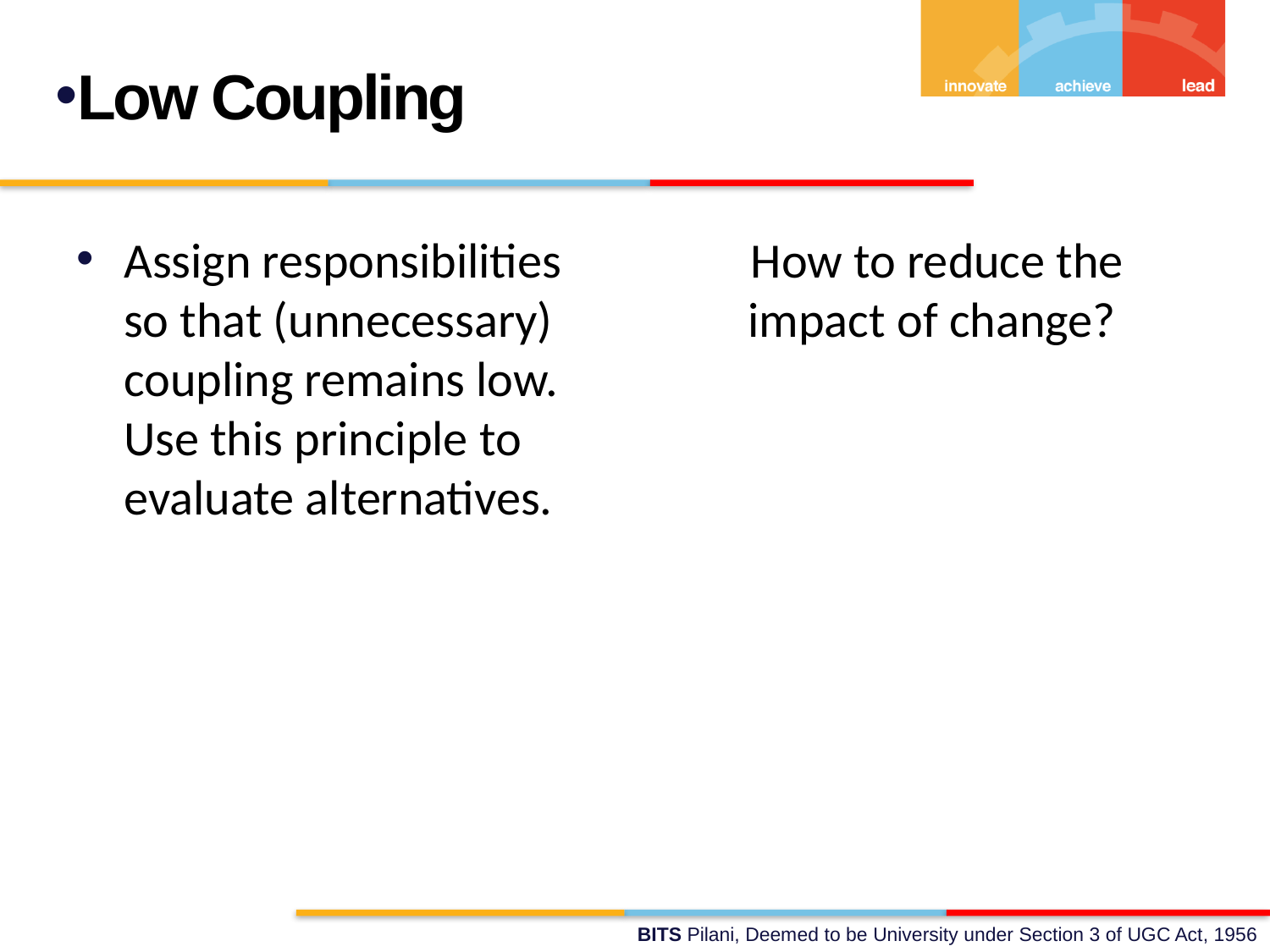

Low Coupling
Assign responsibilities so that (unnecessary) coupling remains low.  Use this principle to evaluate alternatives.

How to reduce the impact of change?